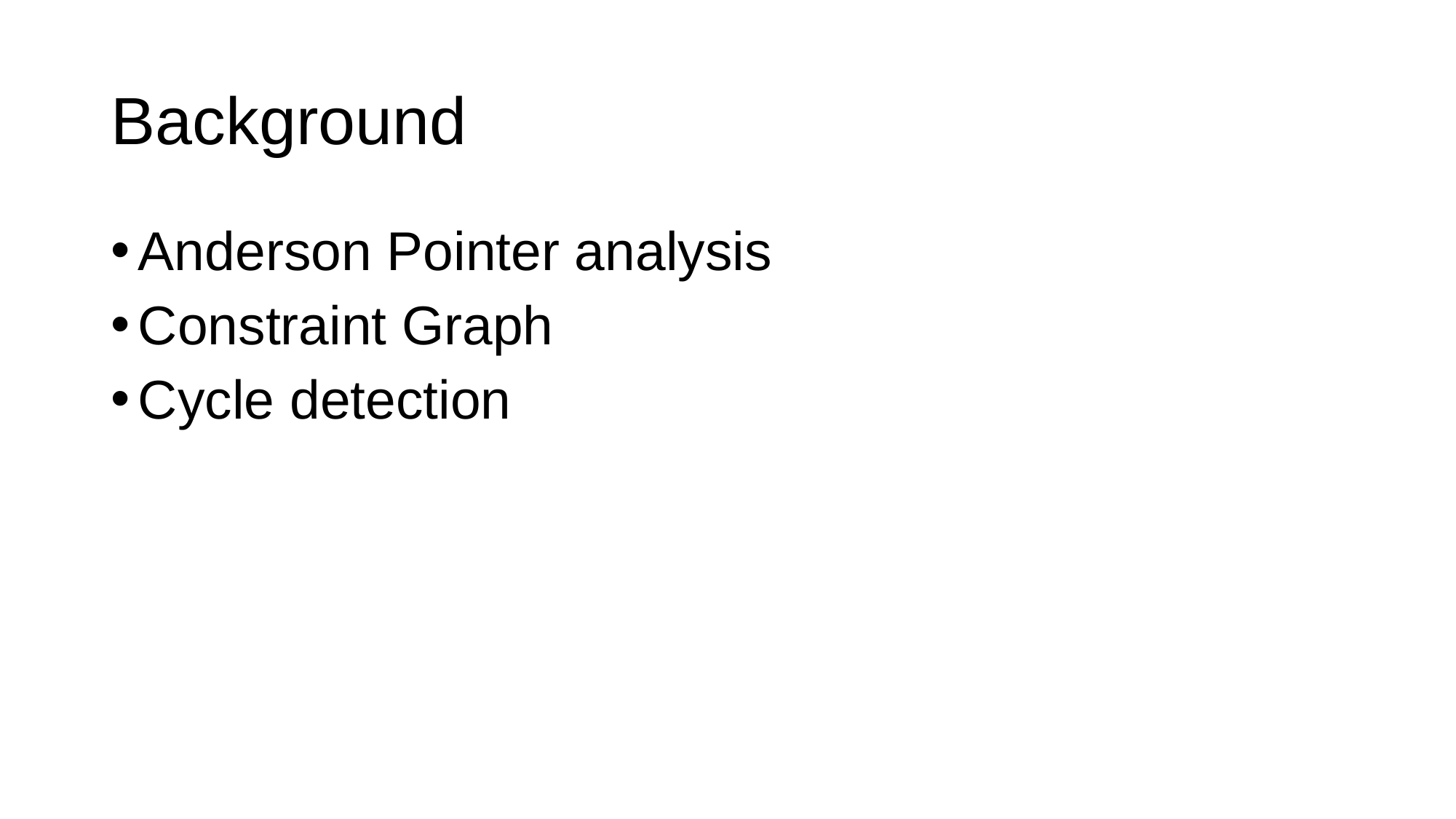

# Background
Anderson Pointer analysis
Constraint Graph
Cycle detection